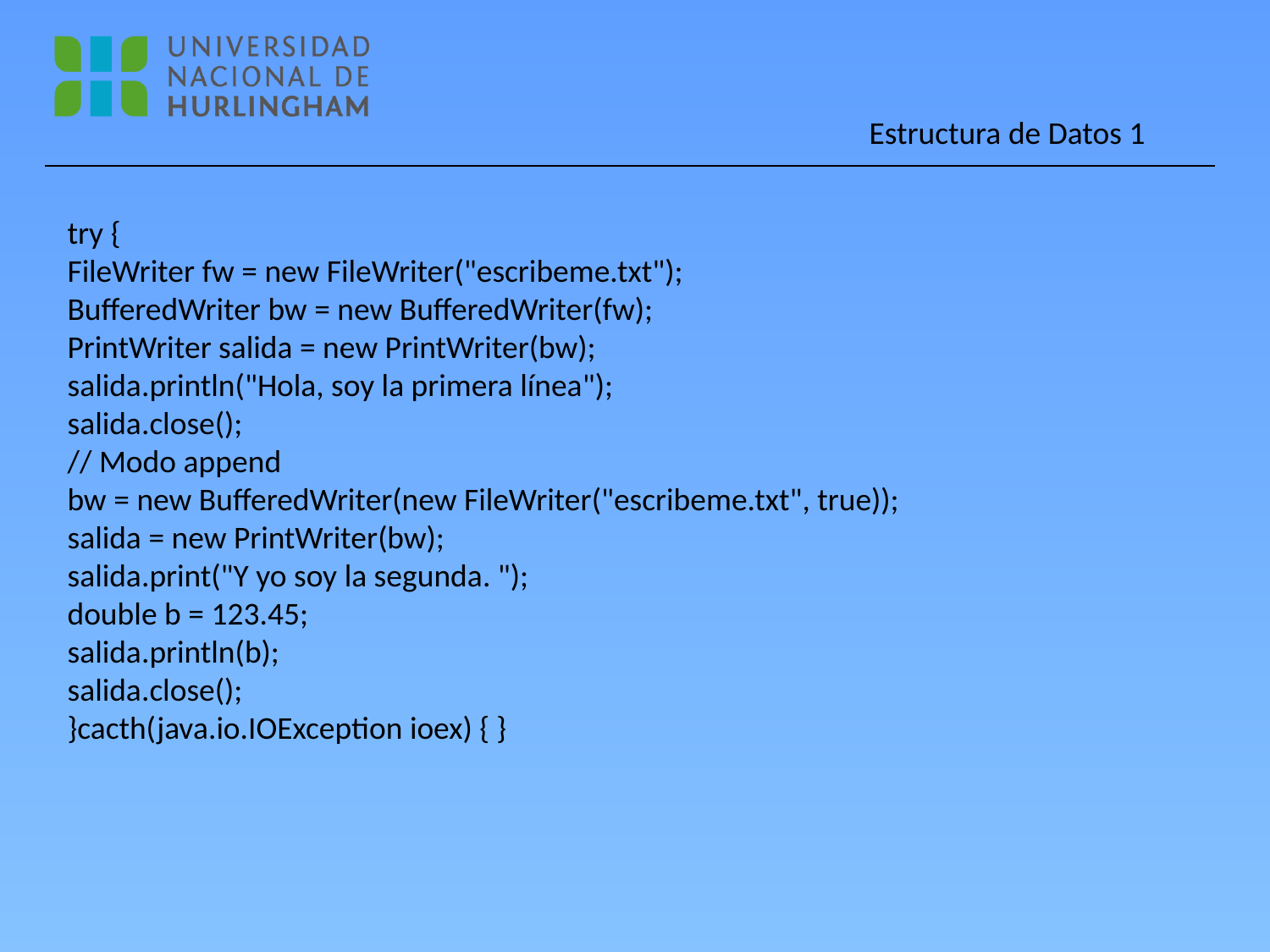

try {
FileWriter fw = new FileWriter("escribeme.txt");
BufferedWriter bw = new BufferedWriter(fw);
PrintWriter salida = new PrintWriter(bw);
salida.println("Hola, soy la primera línea");
salida.close();
// Modo append
bw = new BufferedWriter(new FileWriter("escribeme.txt", true));
salida = new PrintWriter(bw);
salida.print("Y yo soy la segunda. ");
double b = 123.45;
salida.println(b);
salida.close();
}cacth(java.io.IOException ioex) { }